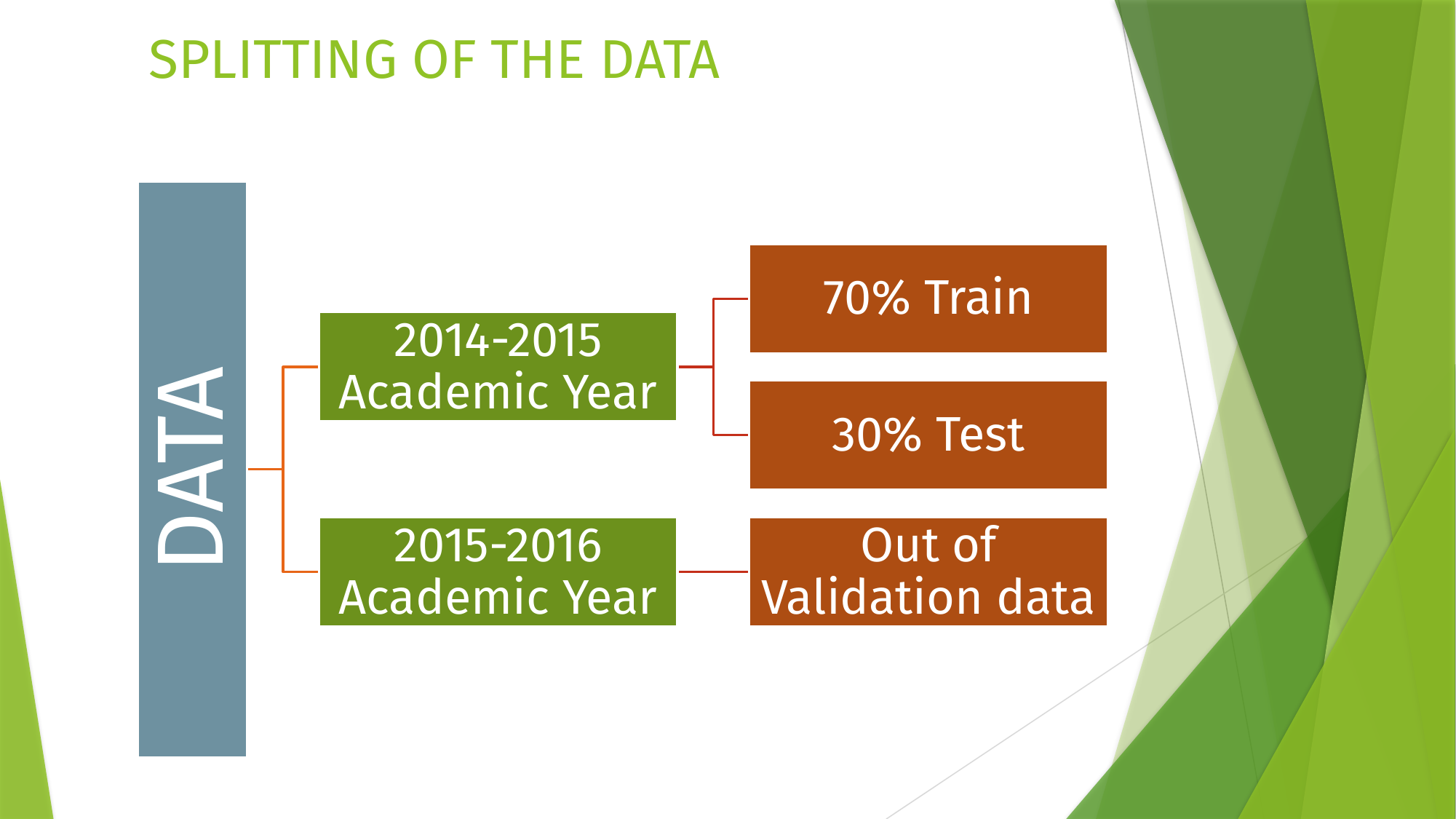

# SPLITTING OF THE DATA

DATA
2014-2015 Academic Year
70% Train
30% Test
2015-2016 Academic Year
Out of Validation data